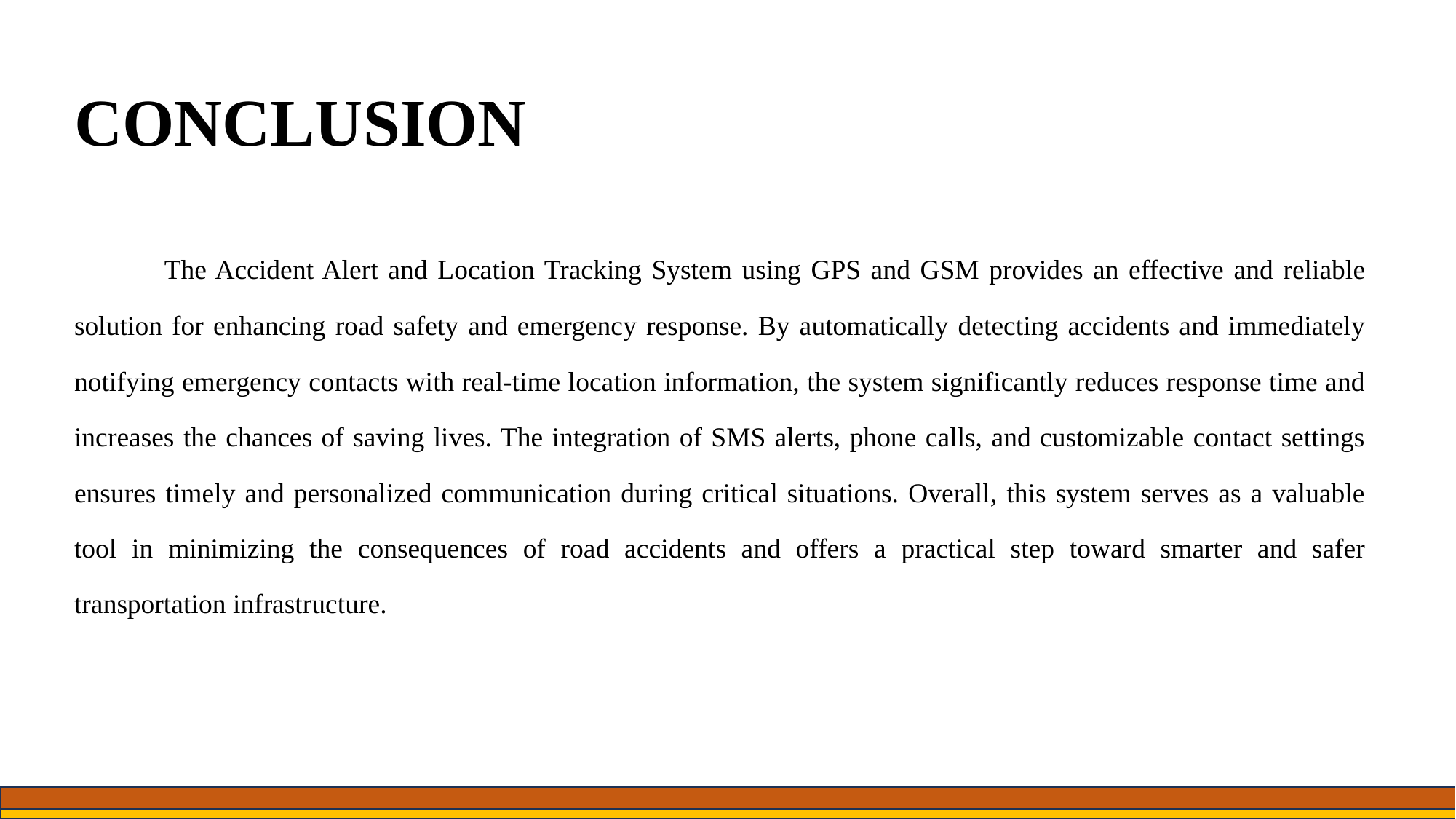

# CONCLUSION

         The Accident Alert and Location Tracking System using GPS and GSM provides an effective and reliable solution for enhancing road safety and emergency response. By automatically detecting accidents and immediately notifying emergency contacts with real-time location information, the system significantly reduces response time and increases the chances of saving lives. The integration of SMS alerts, phone calls, and customizable contact settings ensures timely and personalized communication during critical situations. Overall, this system serves as a valuable tool in minimizing the consequences of road accidents and offers a practical step toward smarter and safer transportation infrastructure.